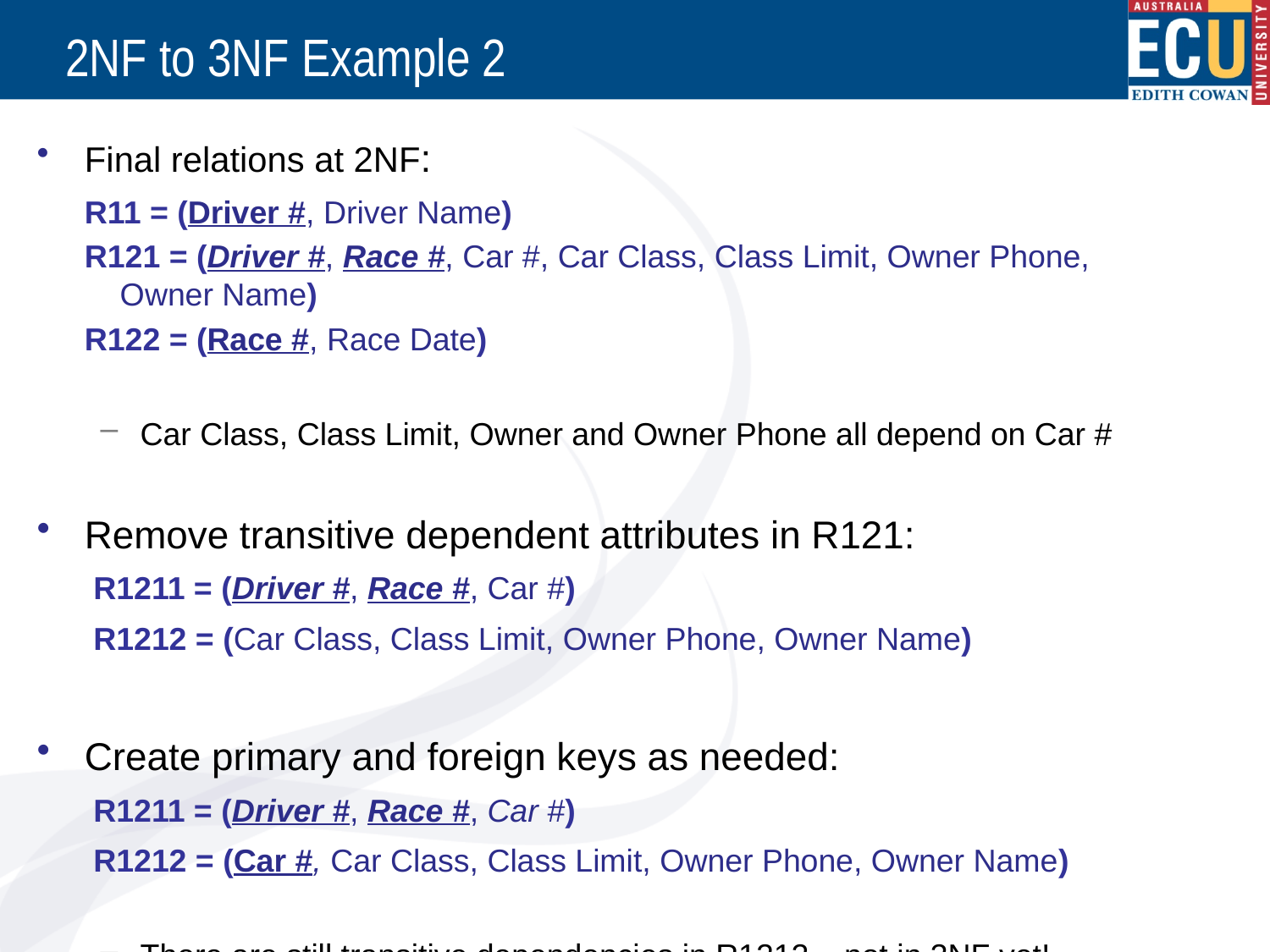

# 2NF to 3NF Example 2
Final relations at 2NF:
	R11 = (Driver #, Driver Name)
	R121 = (Driver #, Race #, Car #, Car Class, Class Limit, Owner Phone, 	   	     Owner Name)
	R122 = (Race #, Race Date)

Car Class, Class Limit, Owner and Owner Phone all depend on Car #

Remove transitive dependent attributes in R121:
	 R1211 = (Driver #, Race #, Car #)
	 R1212 = (Car Class, Class Limit, Owner Phone, Owner Name)

Create primary and foreign keys as needed:
	 R1211 = (Driver #, Race #, Car #)
	 R1212 = (Car #, Car Class, Class Limit, Owner Phone, Owner Name)

There are still transitive dependencies in R1212 – not in 3NF yet!